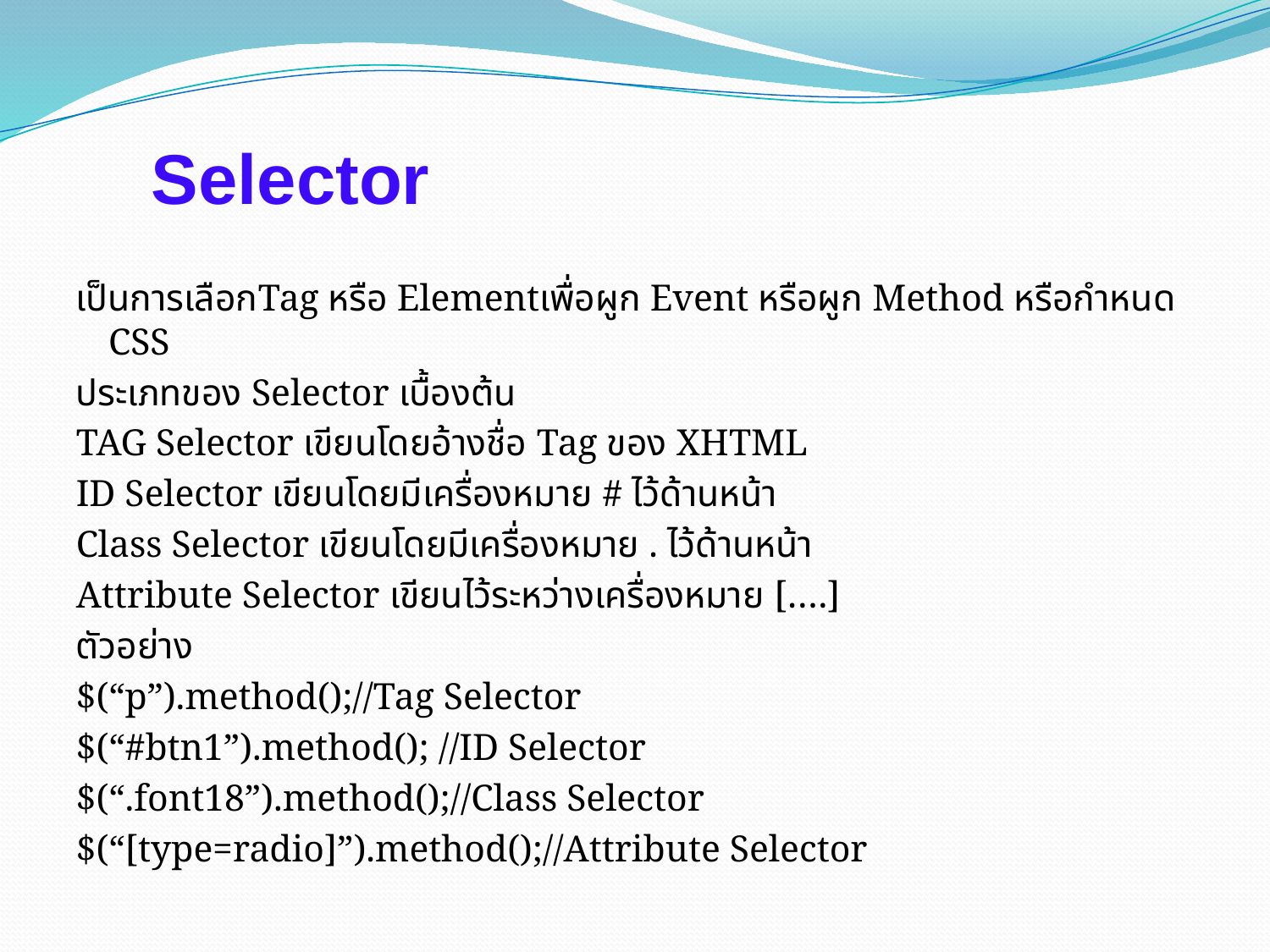

# Selector
เป็นการเลือกTag หรือ Elementเพื่อผูก Event หรือผูก Method หรือกำหนด CSS
ประเภทของ Selector เบื้องต้น
TAG Selector เขียนโดยอ้างชื่อ Tag ของ XHTML
ID Selector เขียนโดยมีเครื่องหมาย # ไว้ด้านหน้า
Class Selector เขียนโดยมีเครื่องหมาย . ไว้ด้านหน้า
Attribute Selector เขียนไว้ระหว่างเครื่องหมาย [….]
ตัวอย่าง
$(“p”).method();//Tag Selector
$(“#btn1”).method(); //ID Selector
$(“.font18”).method();//Class Selector
$(“[type=radio]”).method();//Attribute Selector